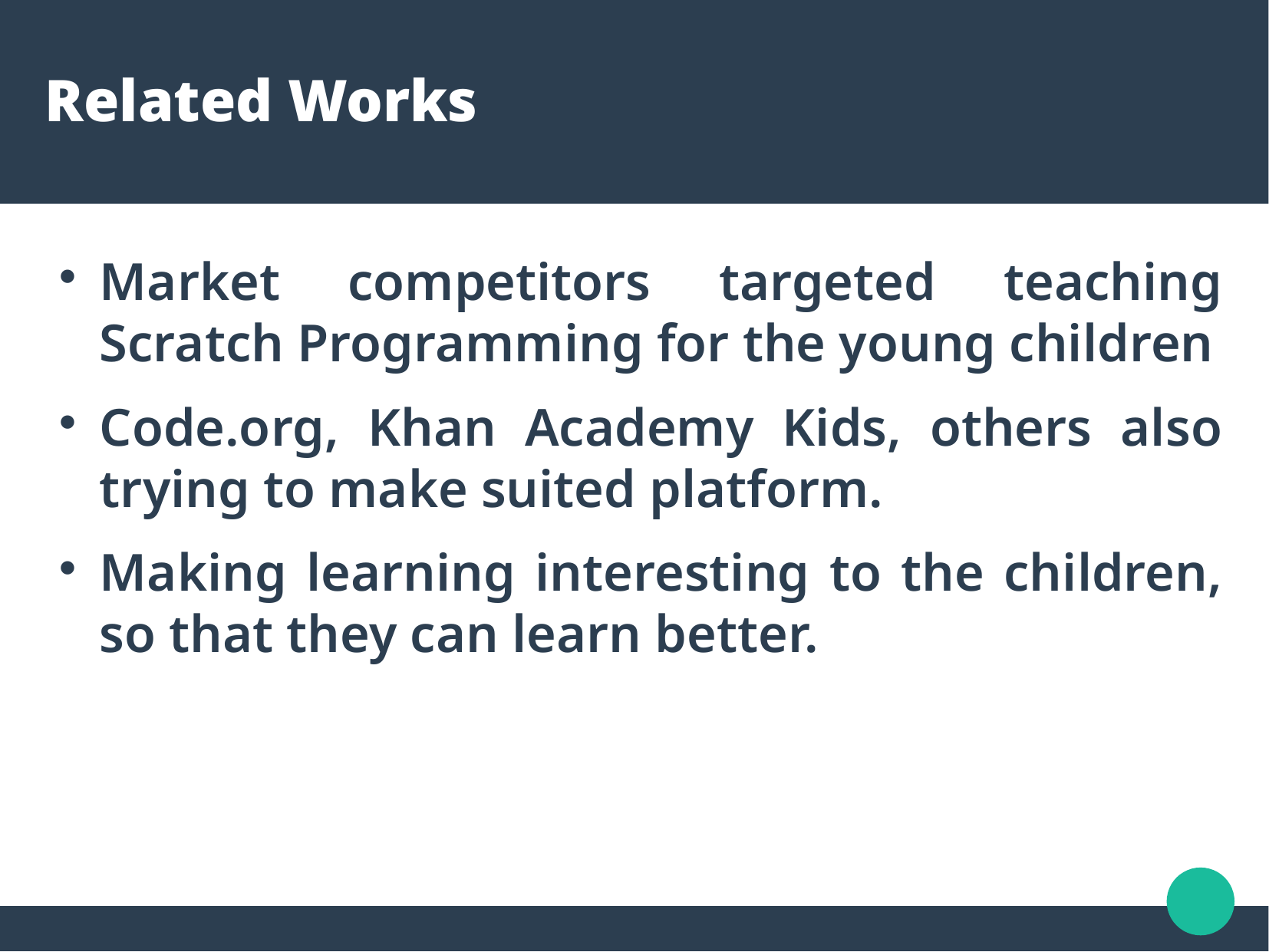

Related Works
Market competitors targeted teaching Scratch Programming for the young children
Code.org, Khan Academy Kids, others also trying to make suited platform.
Making learning interesting to the children, so that they can learn better.